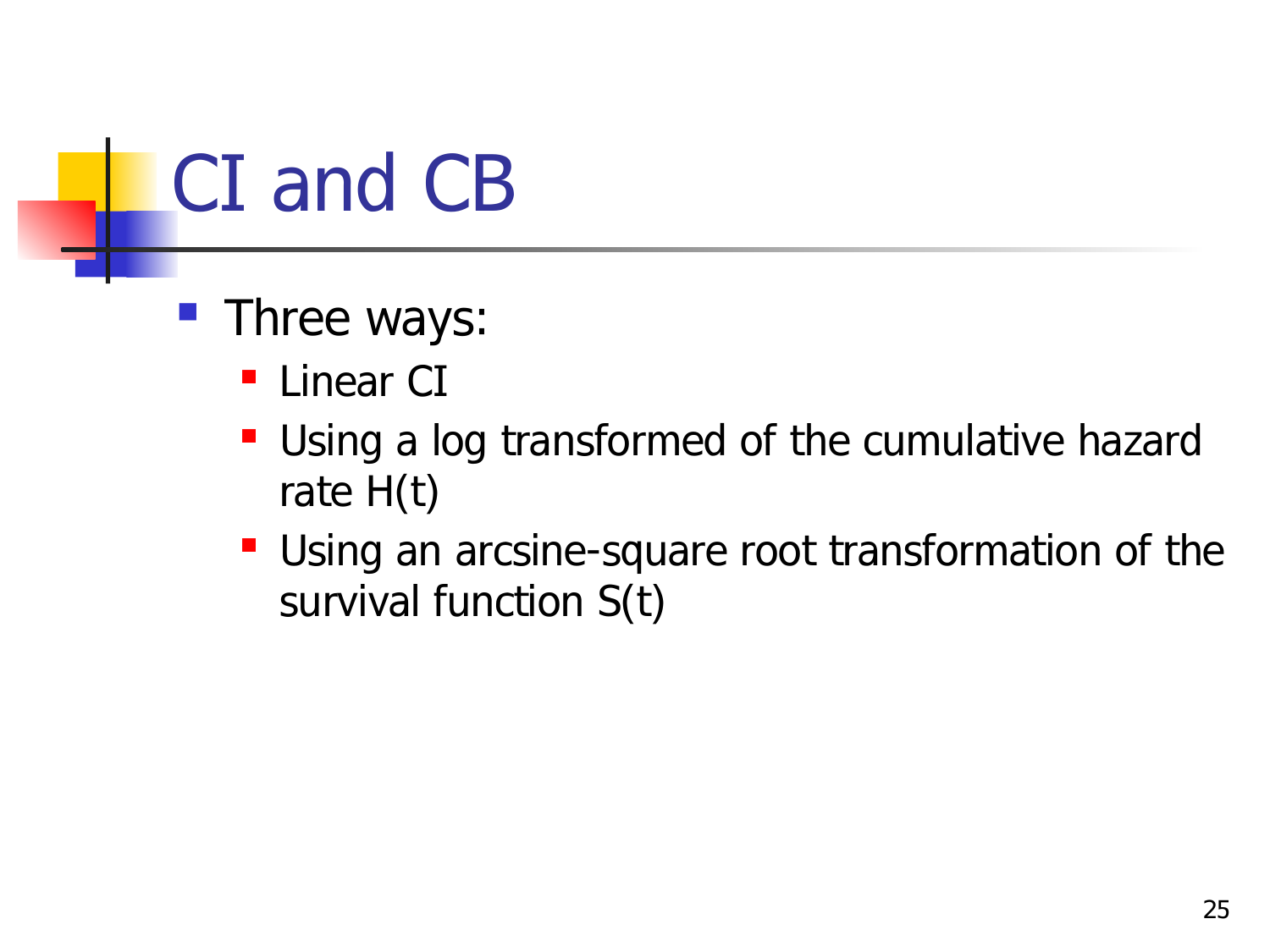

# CI and CB
Three ways:
Linear CI
Using a log transformed of the cumulative hazard rate H(t)
Using an arcsine-square root transformation of the survival function S(t)
25